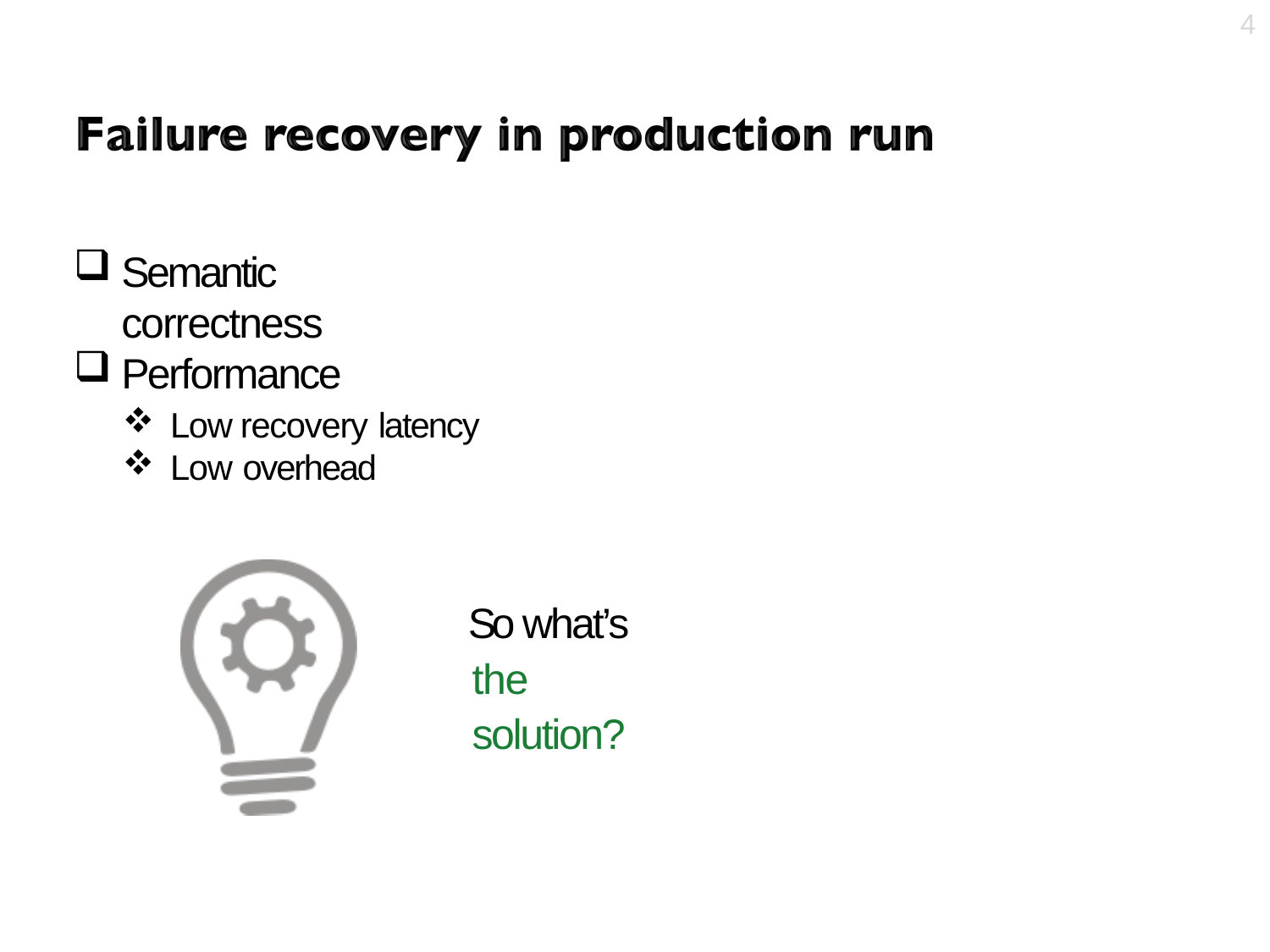

4

Semantic correctness
Performance
Low recovery latency
Low overhead

So what’s  the solution?